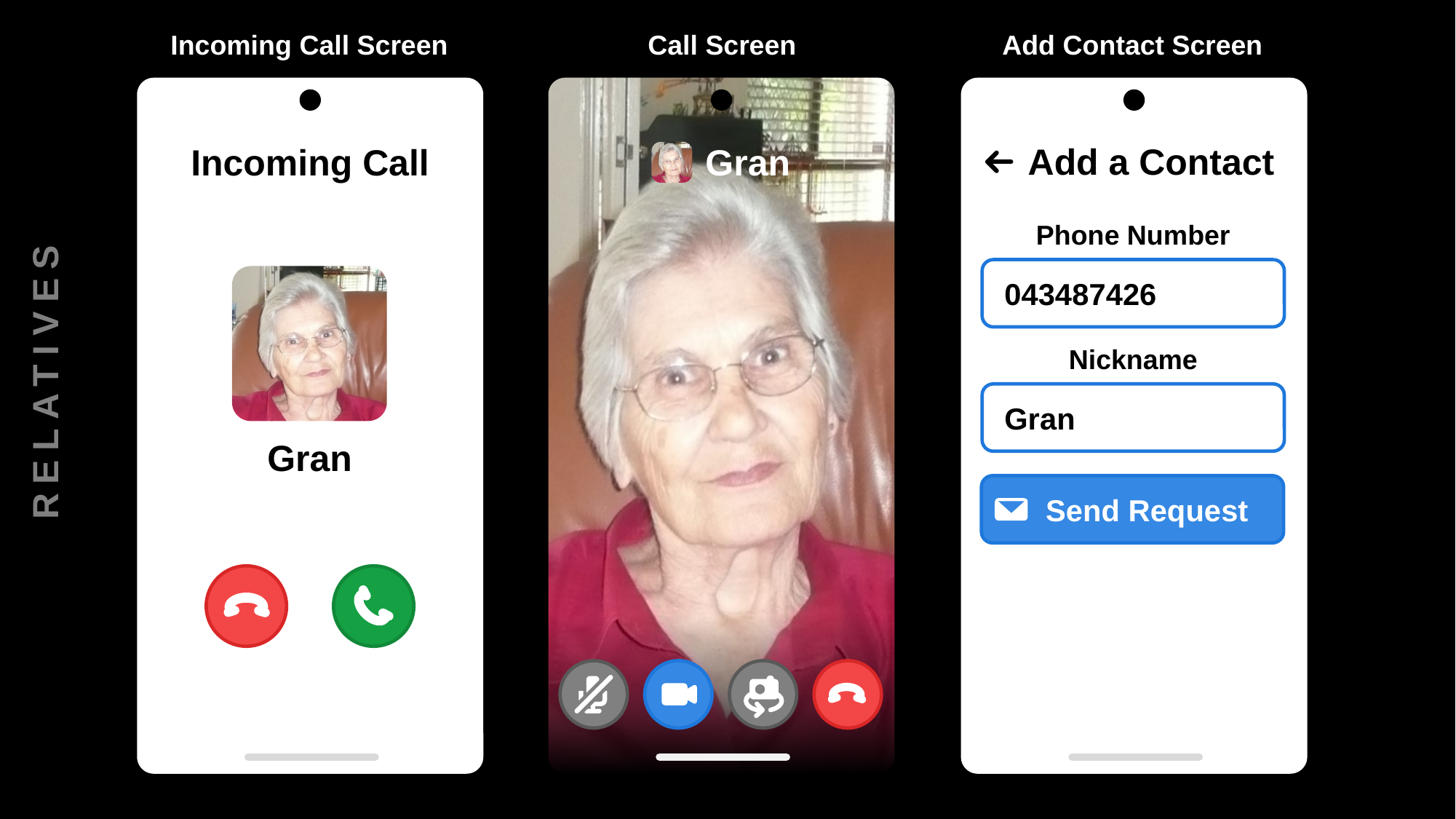

Incoming Call Screen
Call Screen
Add Contact Screen

Add a Contact
Incoming Call
Gran

Phone Number
 043487426

Nickname
RELATIVES
 Gran
Gran
      Send Request